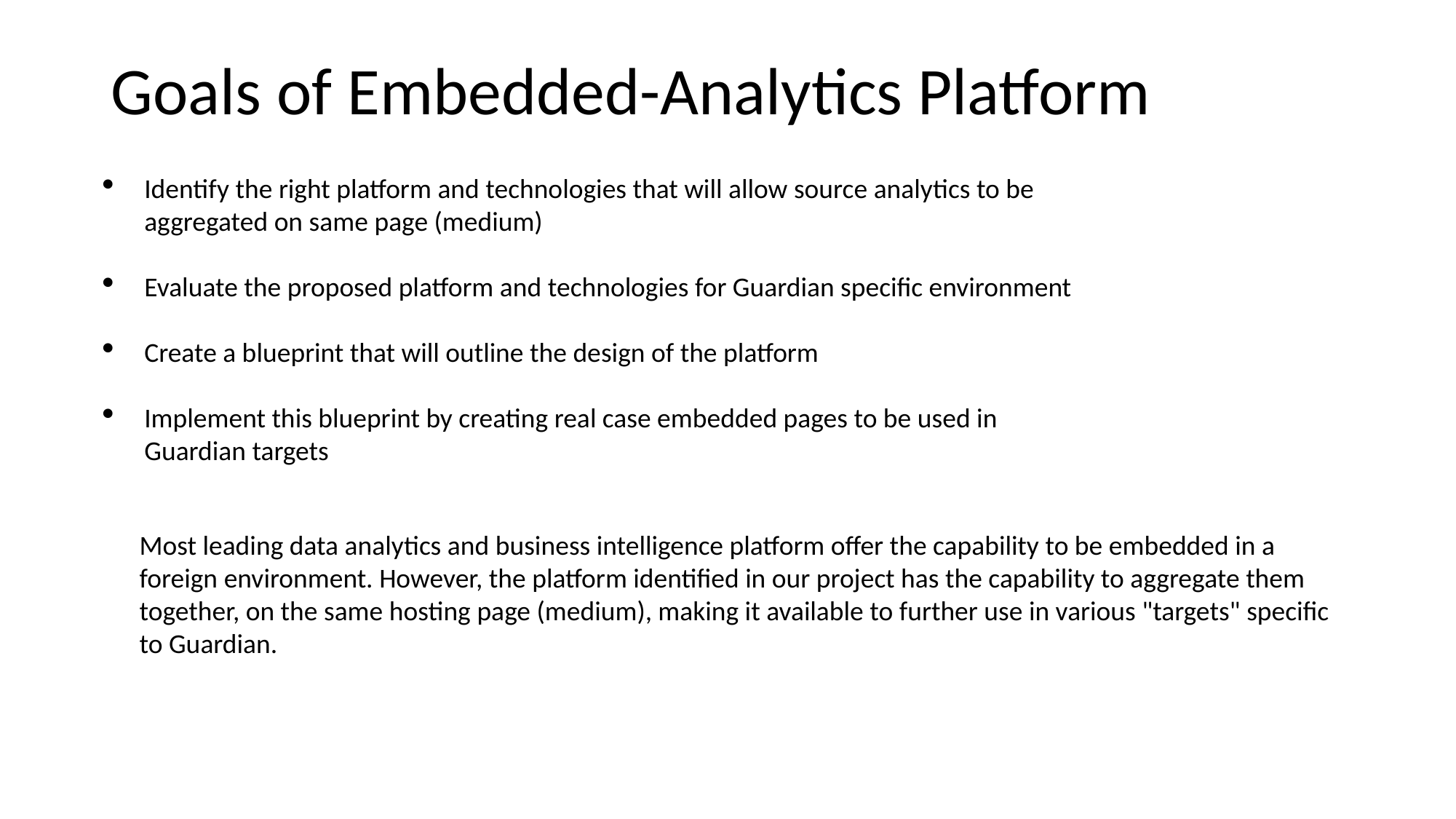

# Goals of Embedded-Analytics Platform
Identify the right platform and technologies that will allow source analytics to be aggregated on same page (medium)

Evaluate the proposed platform and technologies for Guardian specific environment

Create a blueprint that will outline the design of the platform

Implement this blueprint by creating real case embedded pages to be used in Guardian targets
Most leading data analytics and business intelligence platform offer the capability to be embedded in a foreign environment. However, the platform identified in our project has the capability to aggregate them together, on the same hosting page (medium), making it available to further use in various "targets" specific to Guardian.